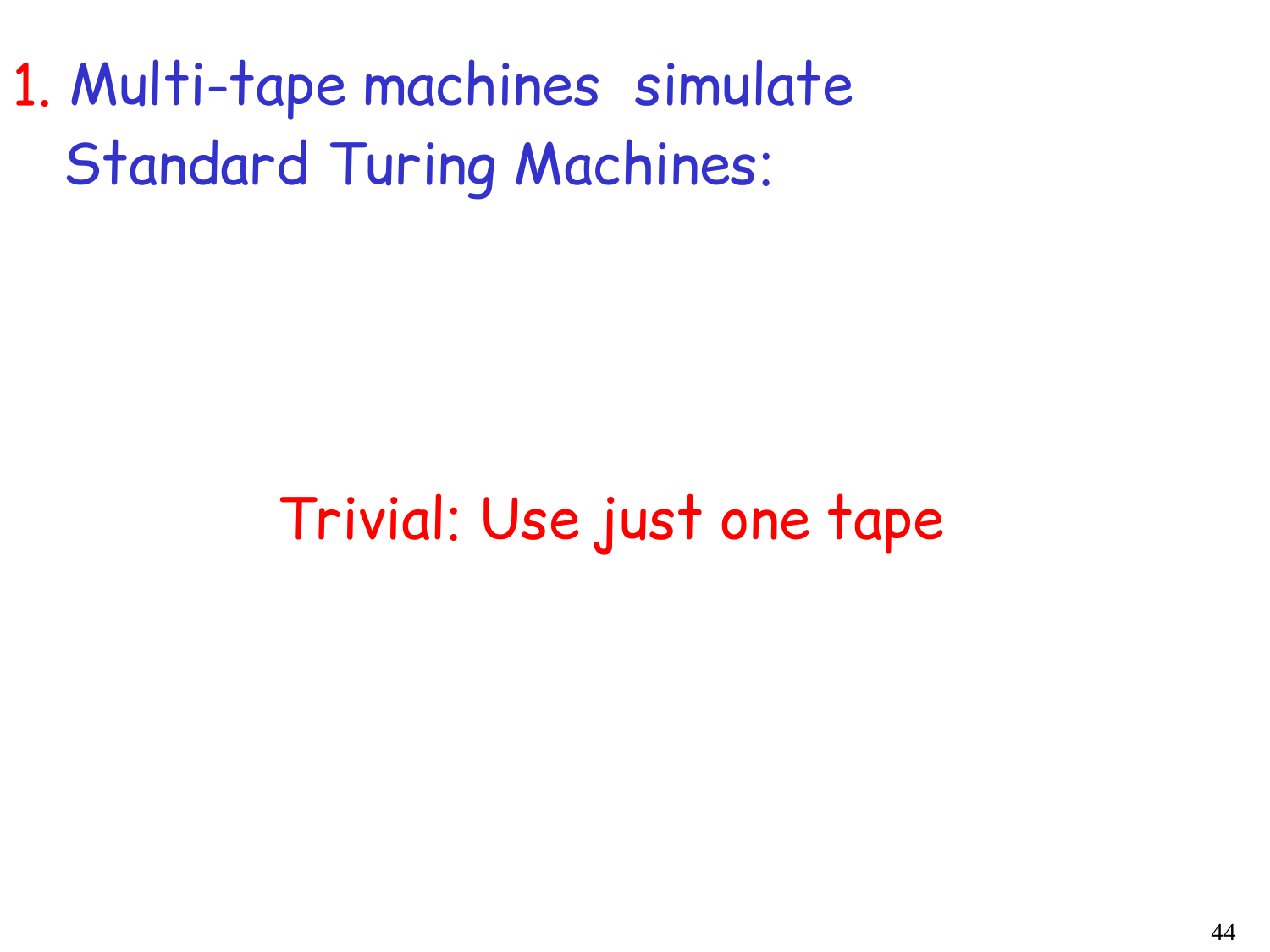

1. Multi-tape machines  simulate
   Standard Turing Machines:
Trivial: Use just one tape
44